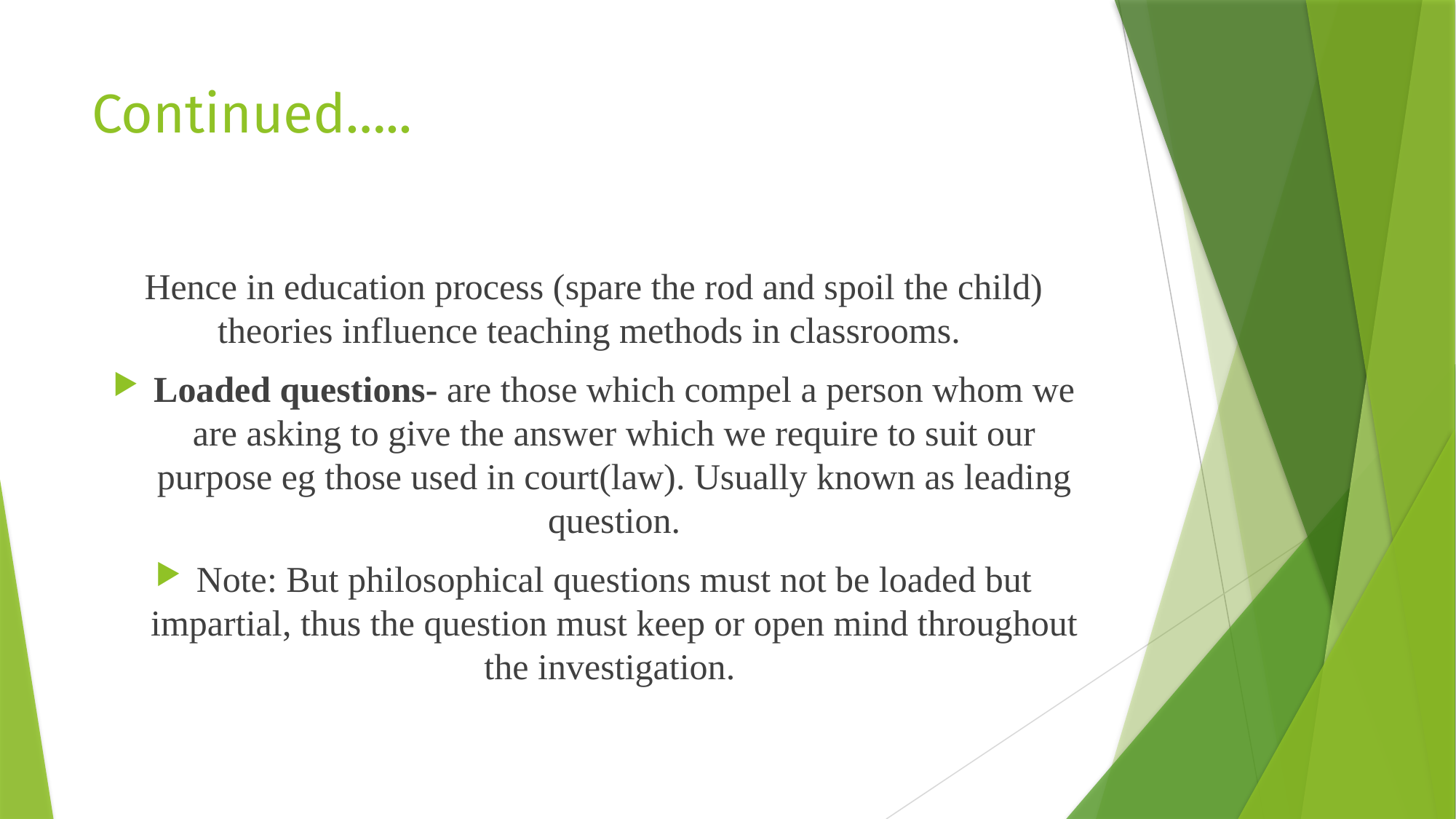

# Continued…..
Hence in education process (spare the rod and spoil the child) theories influence teaching methods in classrooms.
Loaded questions- are those which compel a person whom we are asking to give the answer which we require to suit our purpose eg those used in court(law). Usually known as leading question.
Note: But philosophical questions must not be loaded but impartial, thus the question must keep or open mind throughout the investigation.